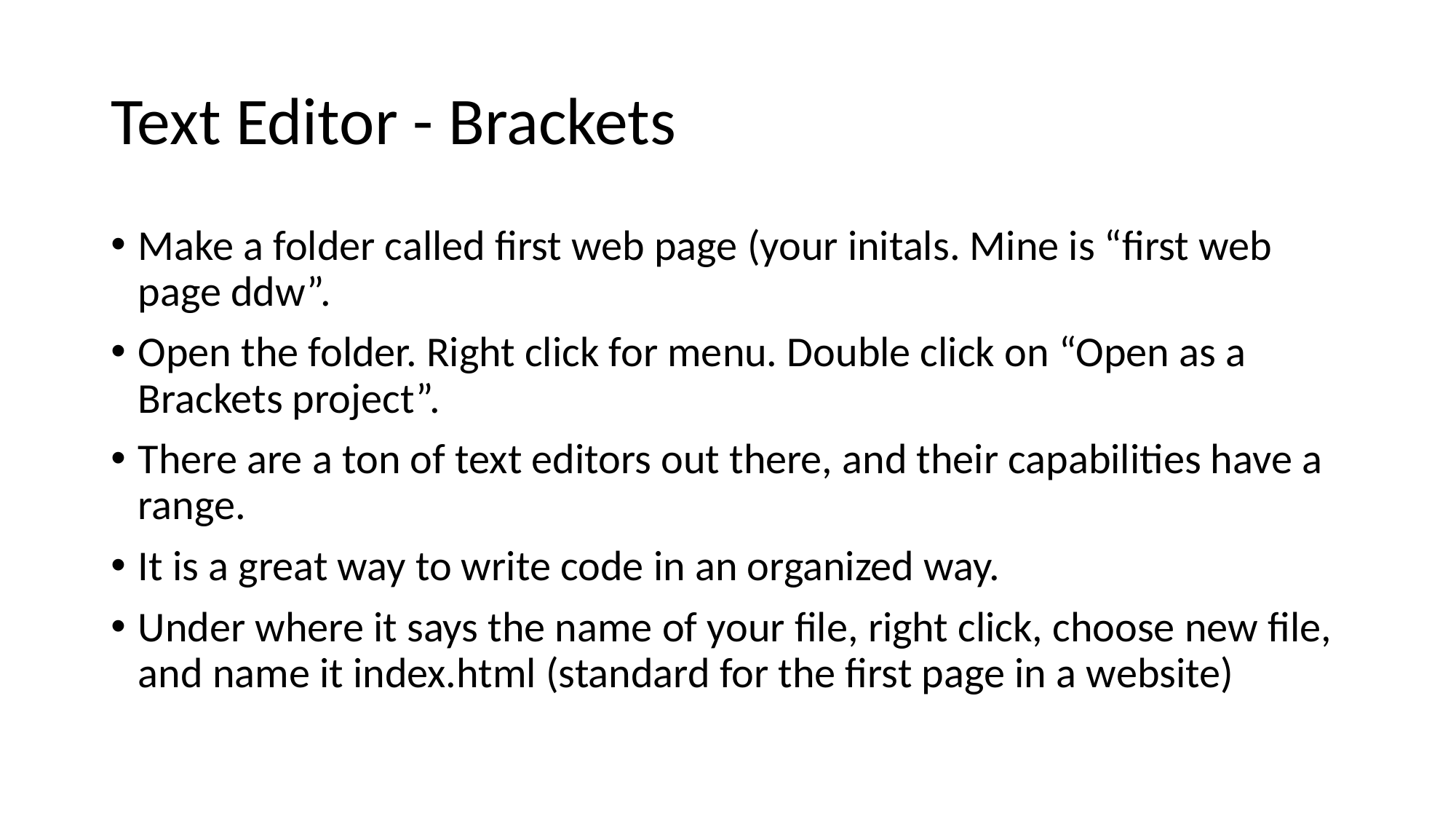

# Text Editor - Brackets
Make a folder called first web page (your initals. Mine is “first web page ddw”.
Open the folder. Right click for menu. Double click on “Open as a Brackets project”.
There are a ton of text editors out there, and their capabilities have a range.
It is a great way to write code in an organized way.
Under where it says the name of your file, right click, choose new file, and name it index.html (standard for the first page in a website)